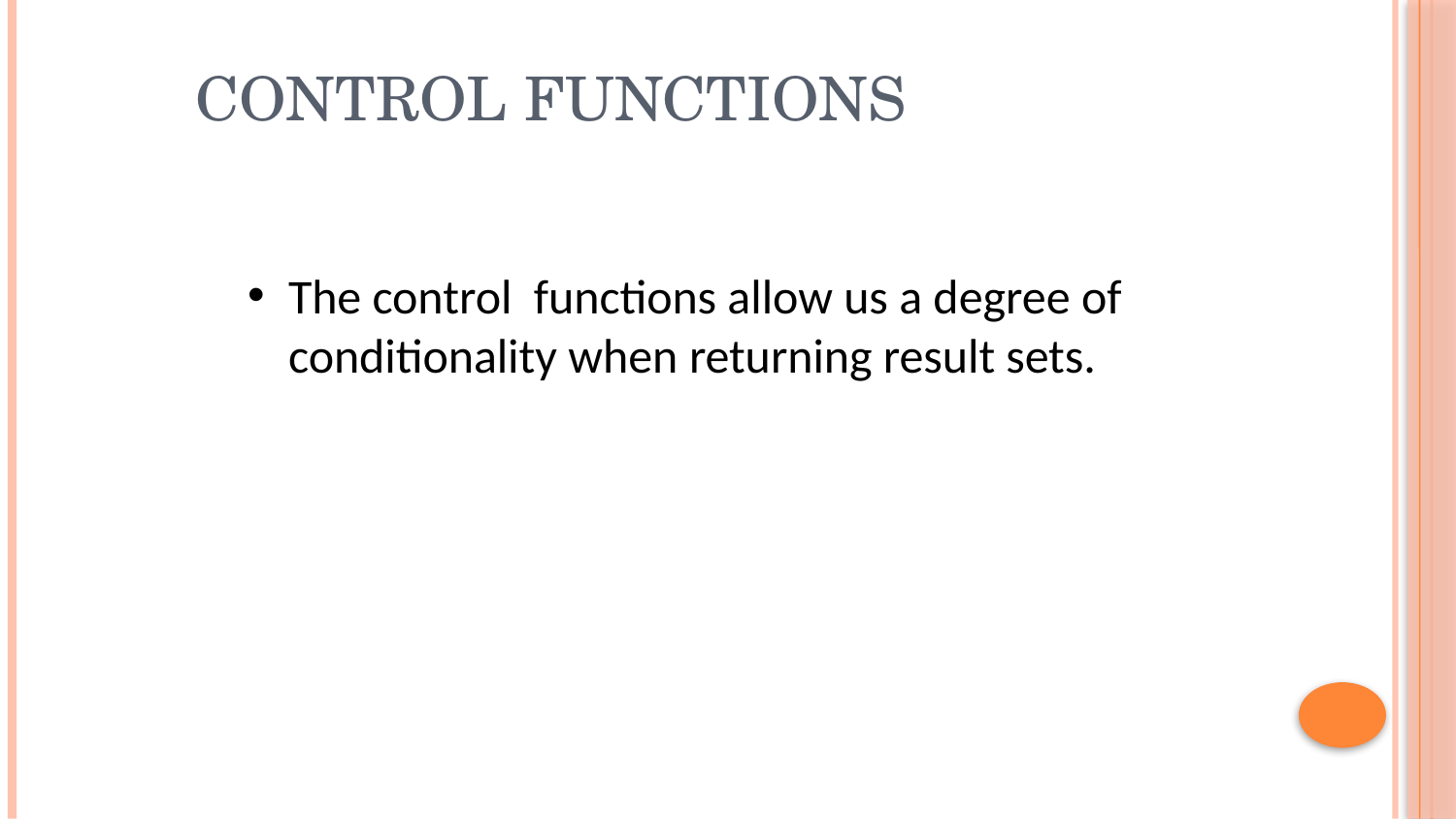

# Control Functions
The control  functions allow us a degree of  conditionality when returning result sets.